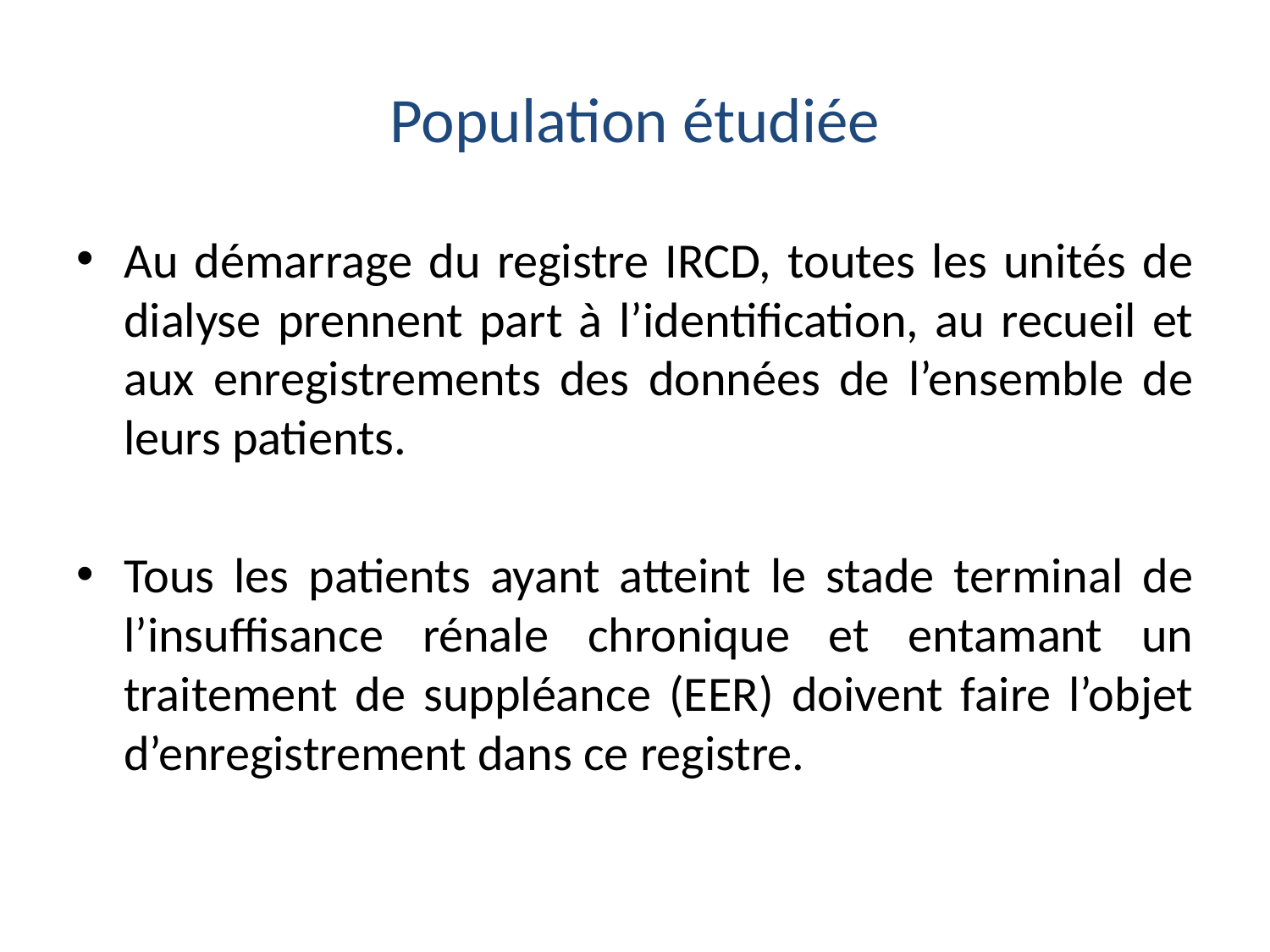

# Population étudiée
Au démarrage du registre IRCD, toutes les unités de dialyse prennent part à l’identification, au recueil et aux enregistrements des données de l’ensemble de leurs patients.

Tous les patients ayant atteint le stade terminal de l’insuffisance rénale chronique et entamant un traitement de suppléance (EER) doivent faire l’objet d’enregistrement dans ce registre.